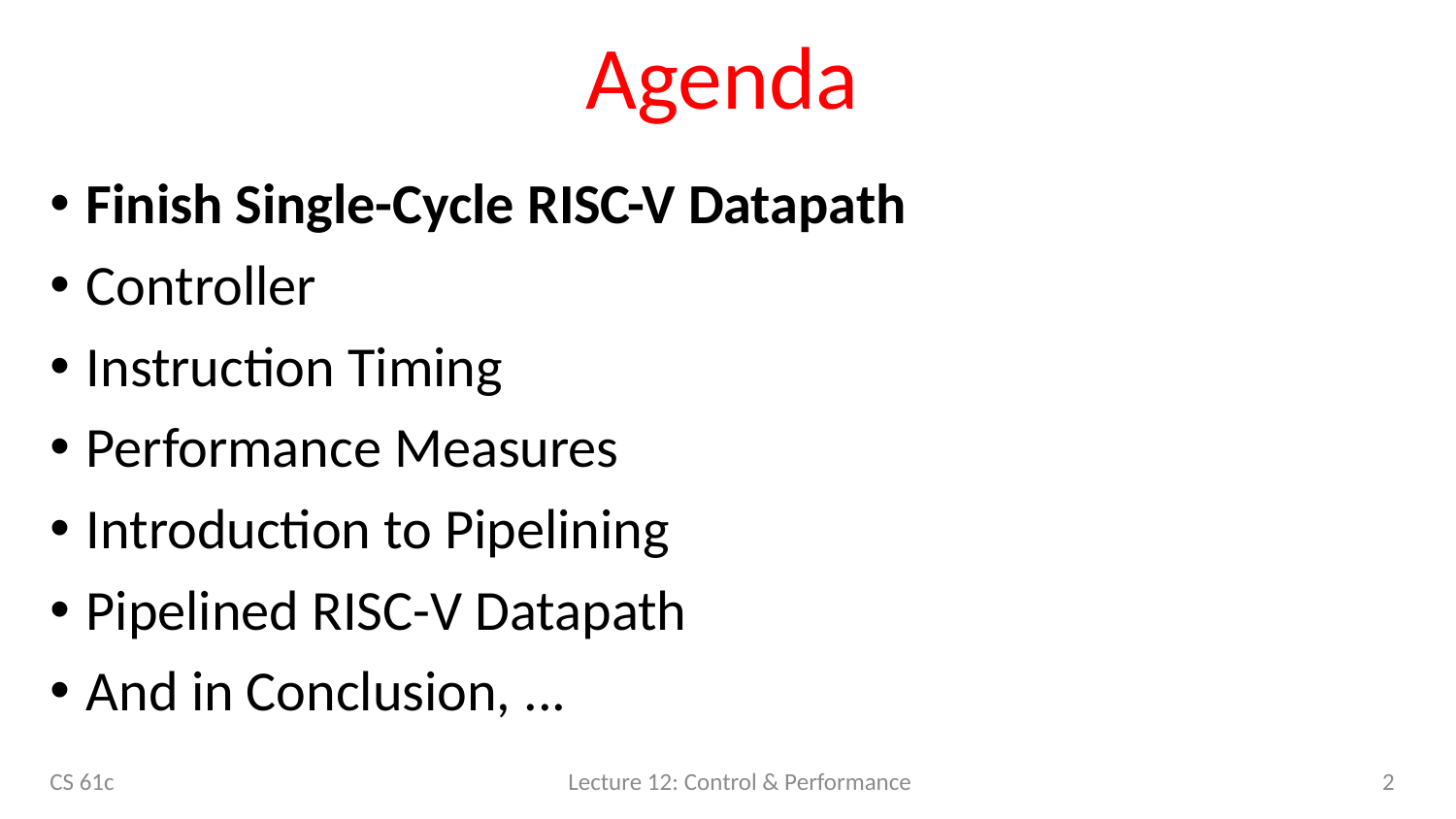

# Agenda
Finish Single-Cycle RISC-V Datapath
Controller
Instruction Timing
Performance Measures
Introduction to Pipelining
Pipelined RISC-V Datapath
And in Conclusion, ...
2
CS 61c
Lecture 12: Control & Performance